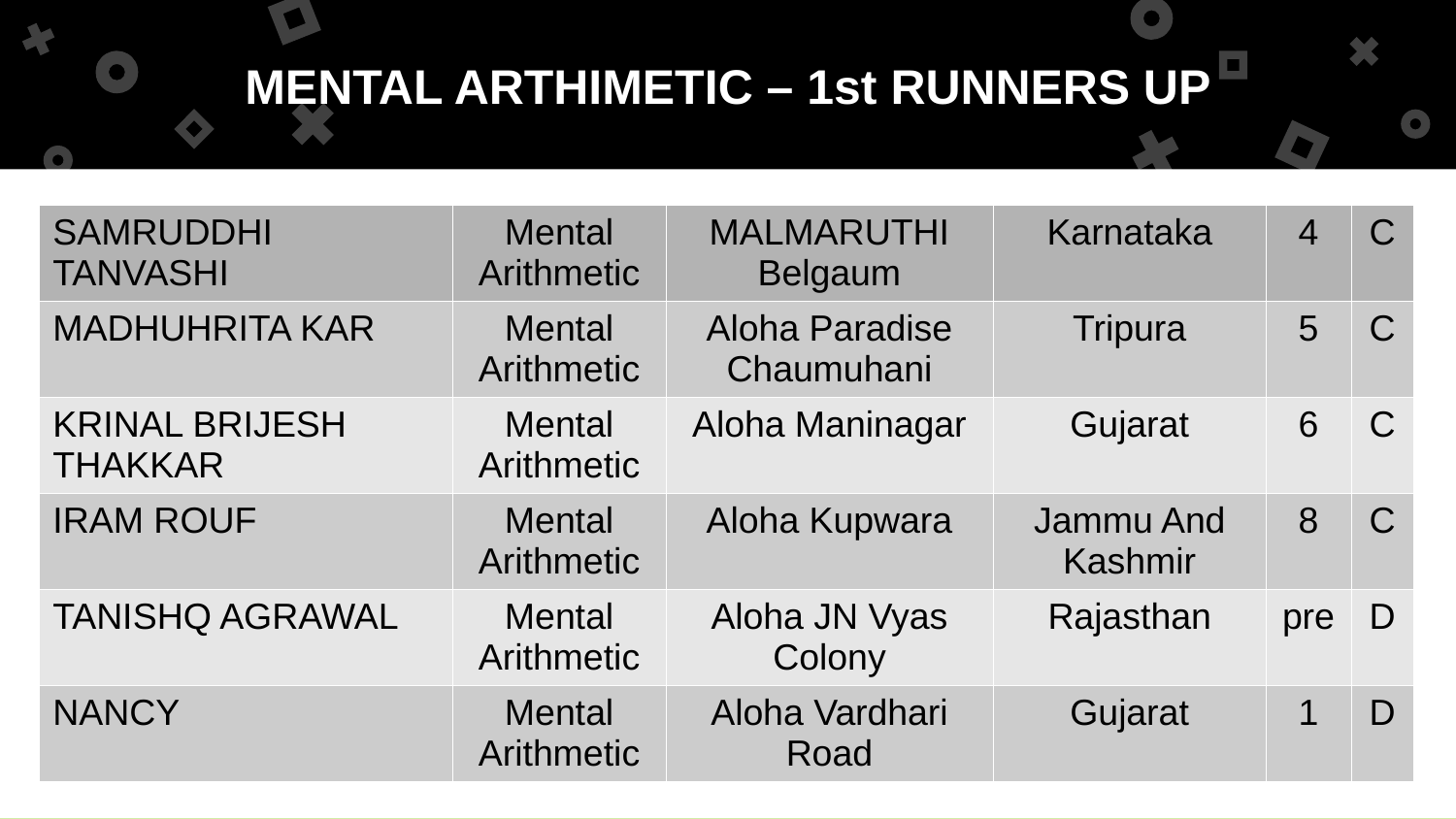

MENTAL ARTHIMETIC – 1st RUNNERS UP
| SAMRUDDHI TANVASHI | Mental Arithmetic | MALMARUTHI Belgaum | Karnataka | 4 | C |
| --- | --- | --- | --- | --- | --- |
| MADHUHRITA KAR | Mental Arithmetic | Aloha Paradise Chaumuhani | Tripura | 5 | C |
| KRINAL BRIJESH THAKKAR | Mental Arithmetic | Aloha Maninagar | Gujarat | 6 | C |
| IRAM ROUF | Mental Arithmetic | Aloha Kupwara | Jammu And Kashmir | 8 | C |
| TANISHQ AGRAWAL | Mental Arithmetic | Aloha JN Vyas Colony | Rajasthan | pre | D |
| NANCY | Mental Arithmetic | Aloha Vardhari Road | Gujarat | 1 | D |